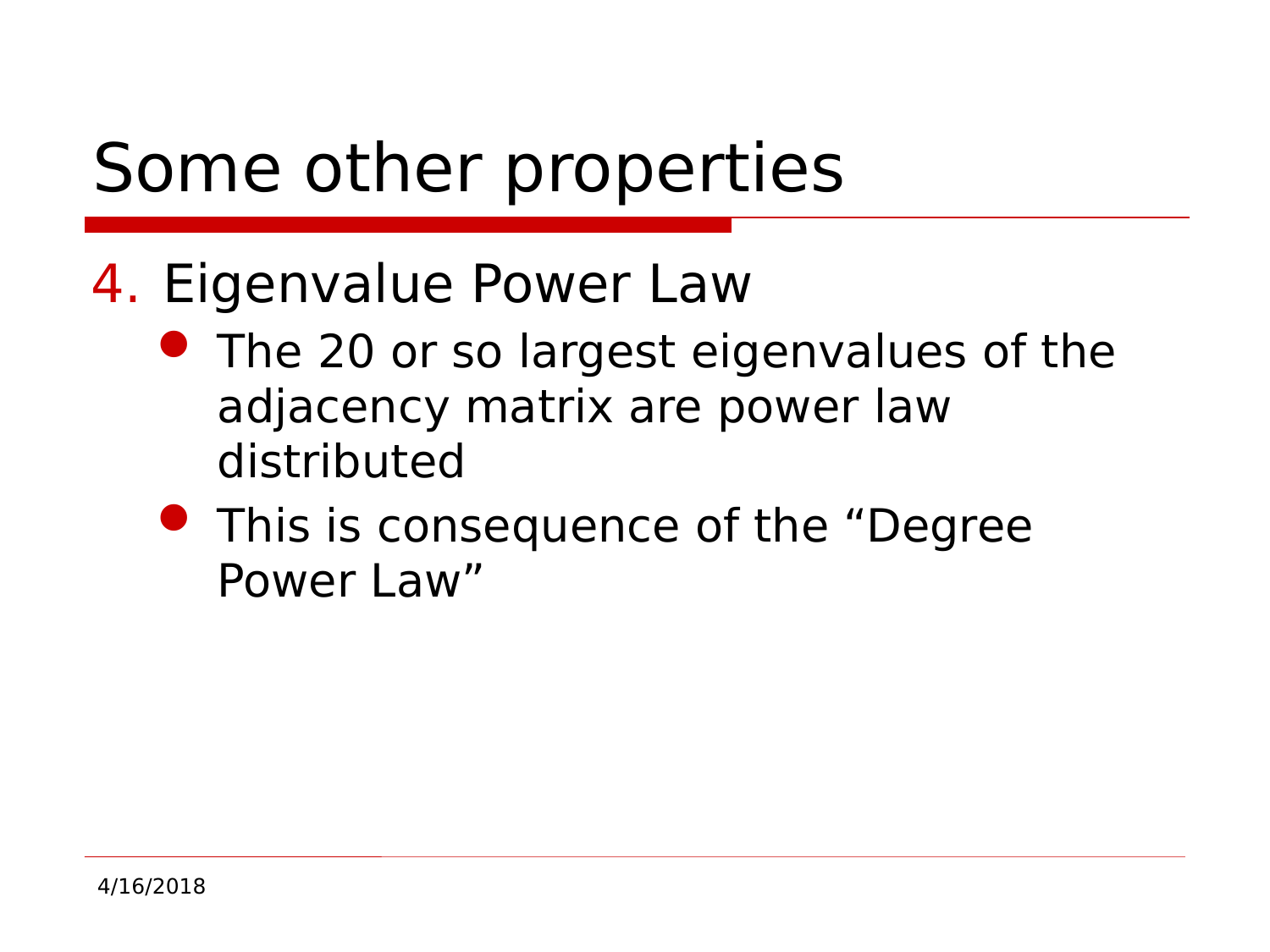

# Some other properties
Eigenvalue Power Law
The 20 or so largest eigenvalues of the adjacency matrix are power law distributed
This is consequence of the “Degree Power Law”

4/16/2018